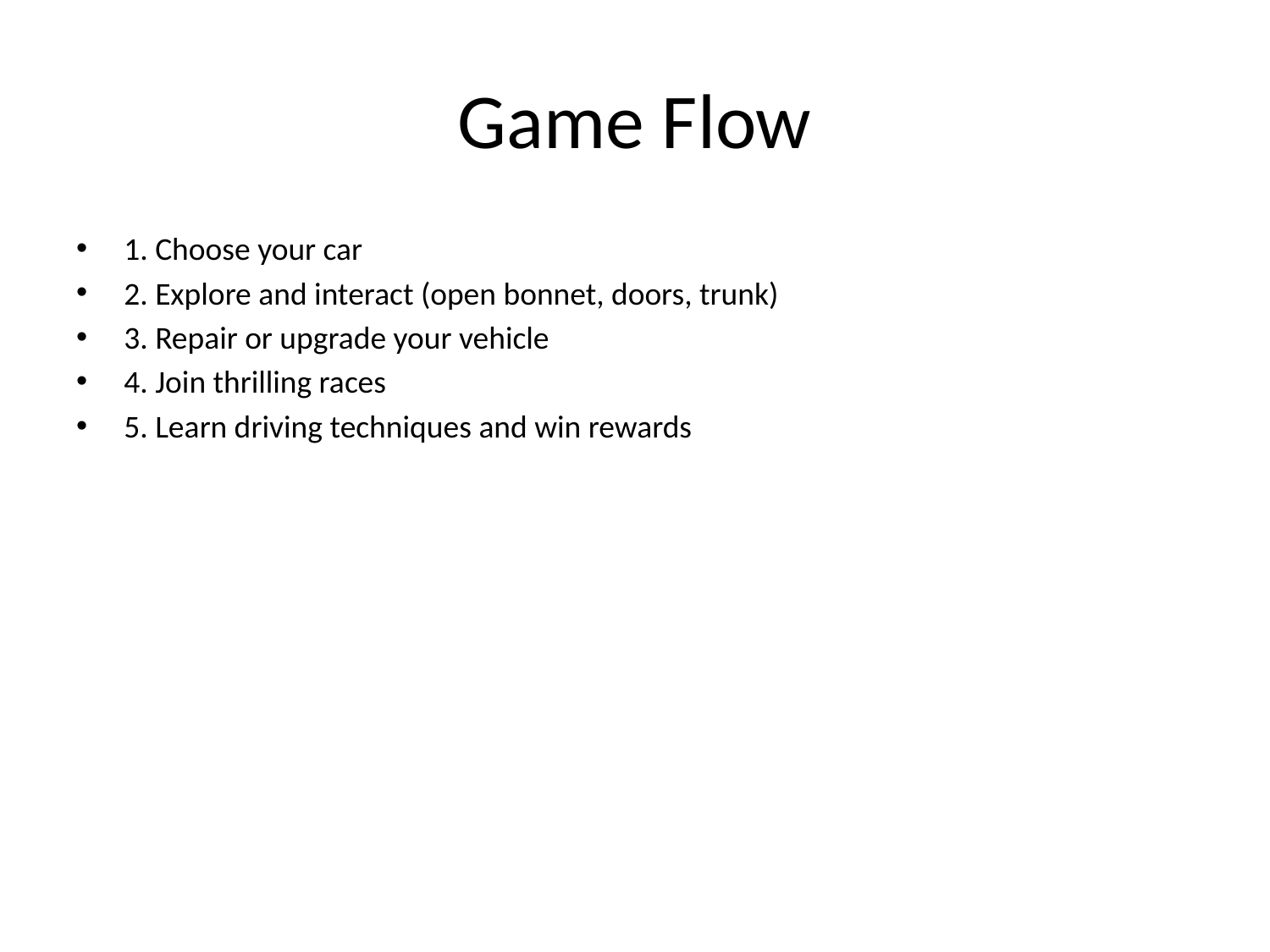

# Game Flow
1. Choose your car
2. Explore and interact (open bonnet, doors, trunk)
3. Repair or upgrade your vehicle
4. Join thrilling races
5. Learn driving techniques and win rewards